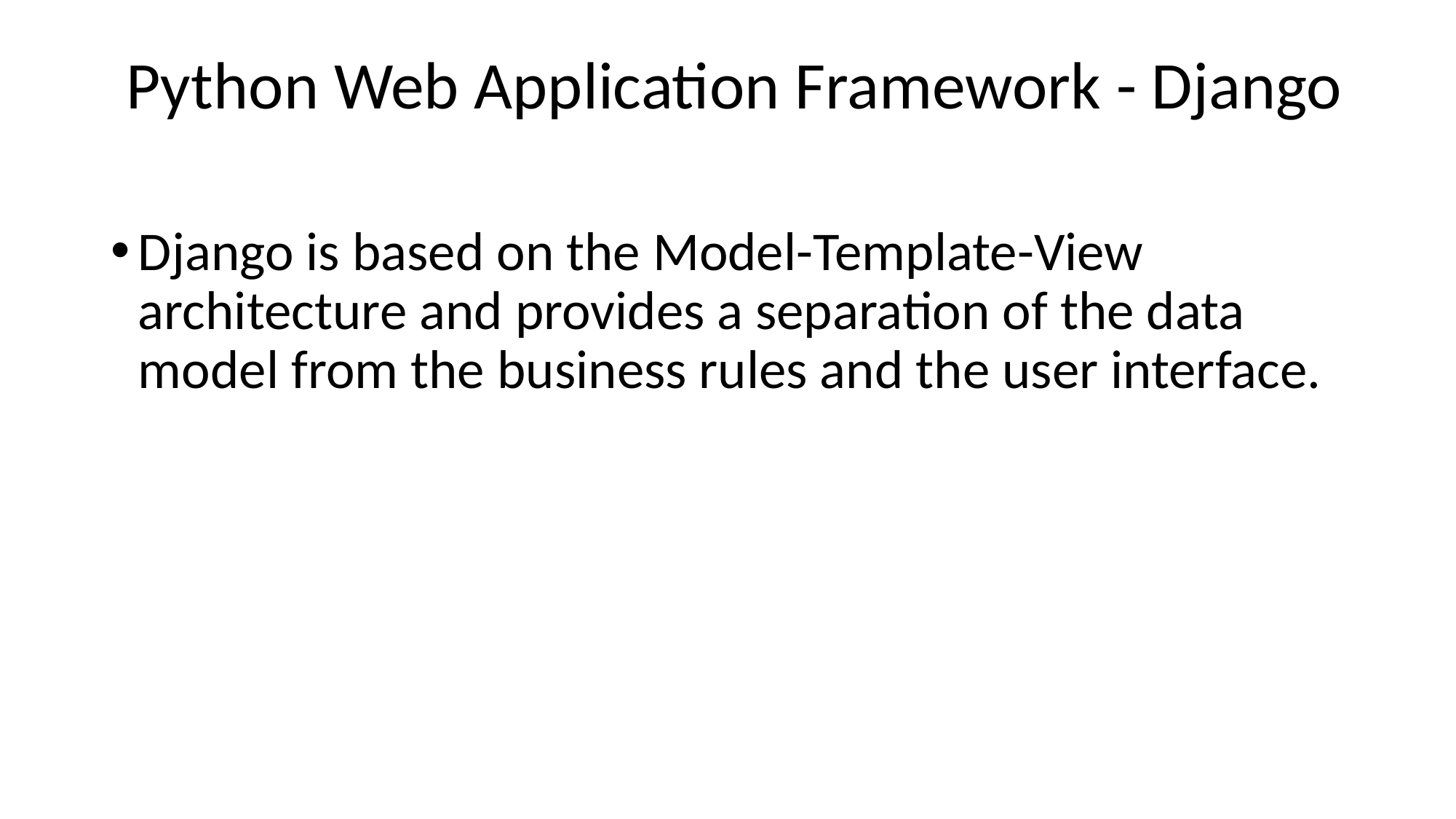

# Python Web Application Framework - Django
Django is based on the Model-Template-View architecture and provides a separation of the data model from the business rules and the user interface.